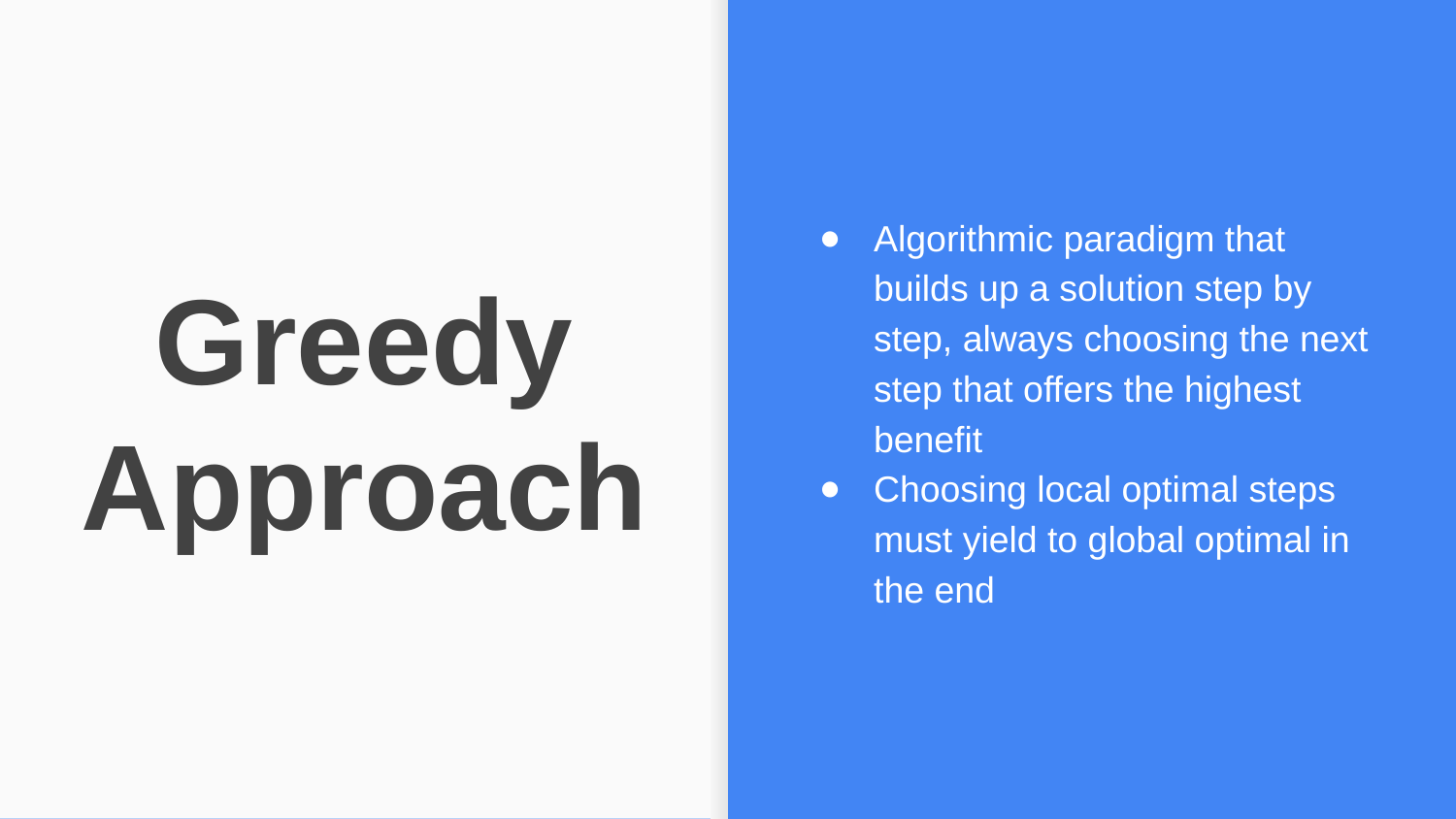

Algorithmic paradigm that builds up a solution step by step, always choosing the next step that offers the highest benefit
Choosing local optimal steps must yield to global optimal in the end
# Greedy Approach